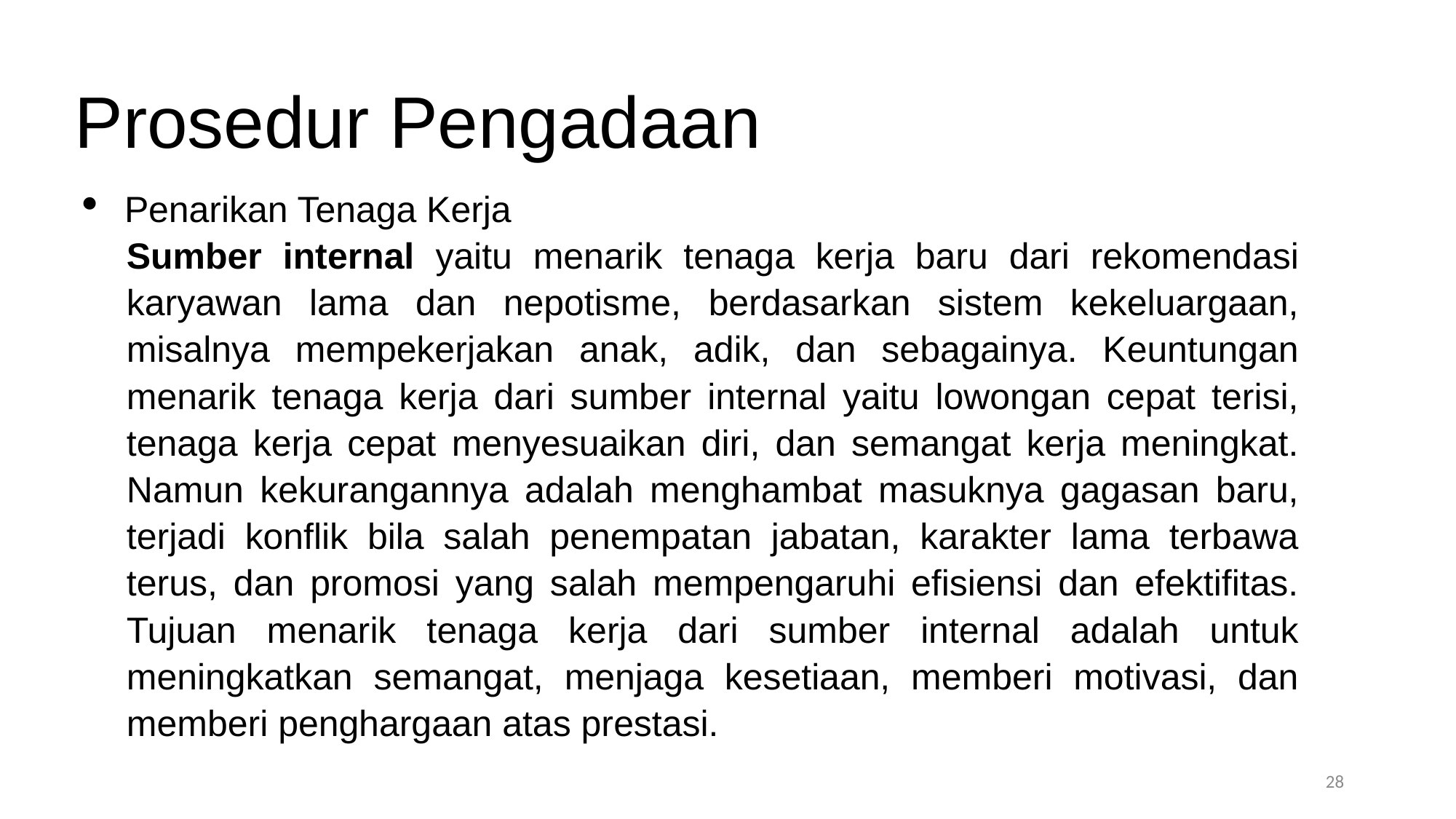

Prosedur Pengadaan
Penarikan Tenaga Kerja
Sumber internal yaitu menarik tenaga kerja baru dari rekomendasi karyawan lama dan nepotisme, berdasarkan sistem kekeluargaan, misalnya mempekerjakan anak, adik, dan sebagainya. Keuntungan menarik tenaga kerja dari sumber internal yaitu lowongan cepat terisi, tenaga kerja cepat menyesuaikan diri, dan semangat kerja meningkat. Namun kekurangannya adalah menghambat masuknya gagasan baru, terjadi konflik bila salah penempatan jabatan, karakter lama terbawa terus, dan promosi yang salah mempengaruhi efisiensi dan efektifitas. Tujuan menarik tenaga kerja dari sumber internal adalah untuk meningkatkan semangat, menjaga kesetiaan, memberi motivasi, dan memberi penghargaan atas prestasi.
28